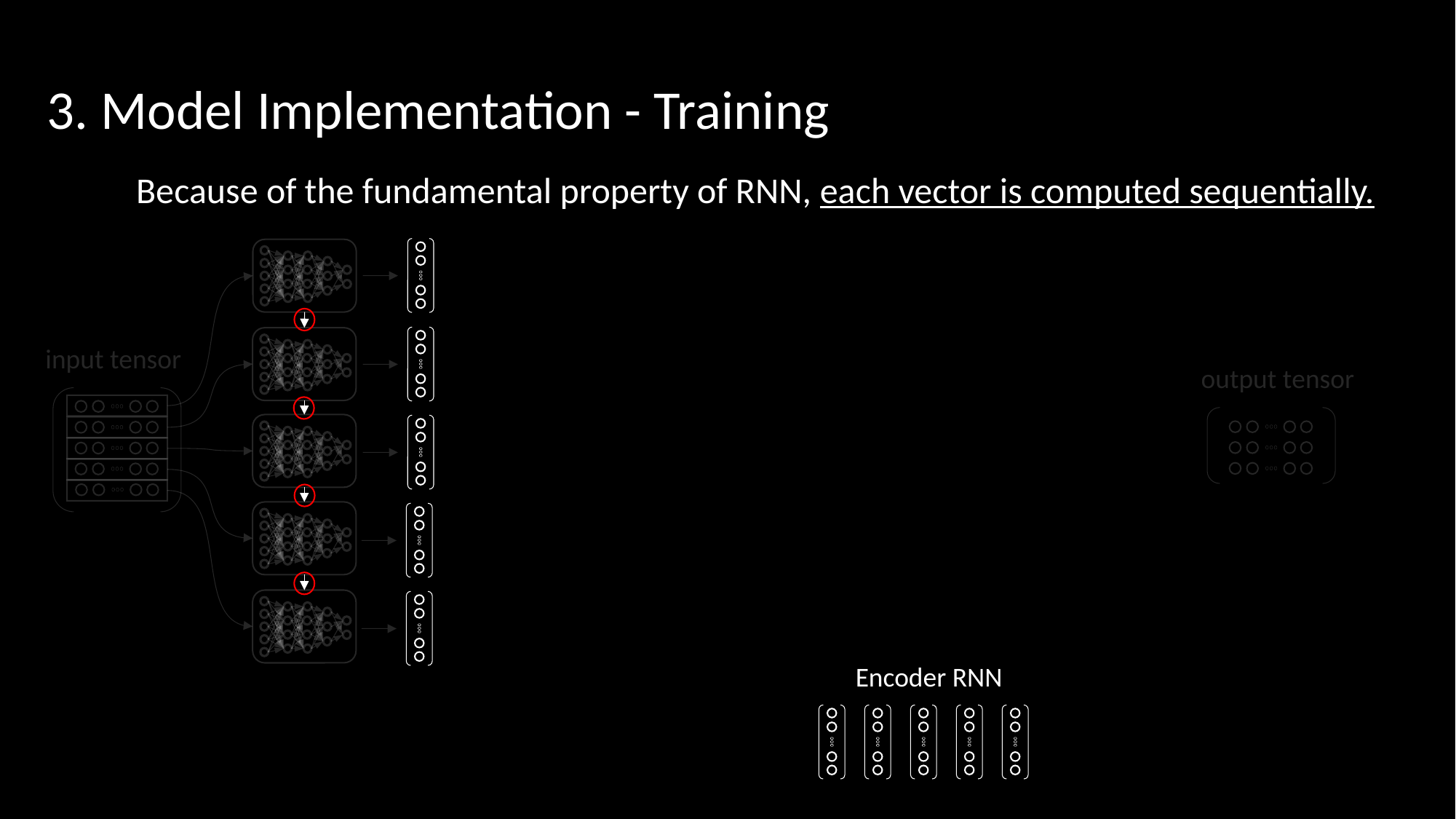

3. Model Implementation - Training
Because of the fundamental property of RNN, each vector is computed sequentially.

output vocabulary

input tensor

output tensor

Encoder RNN